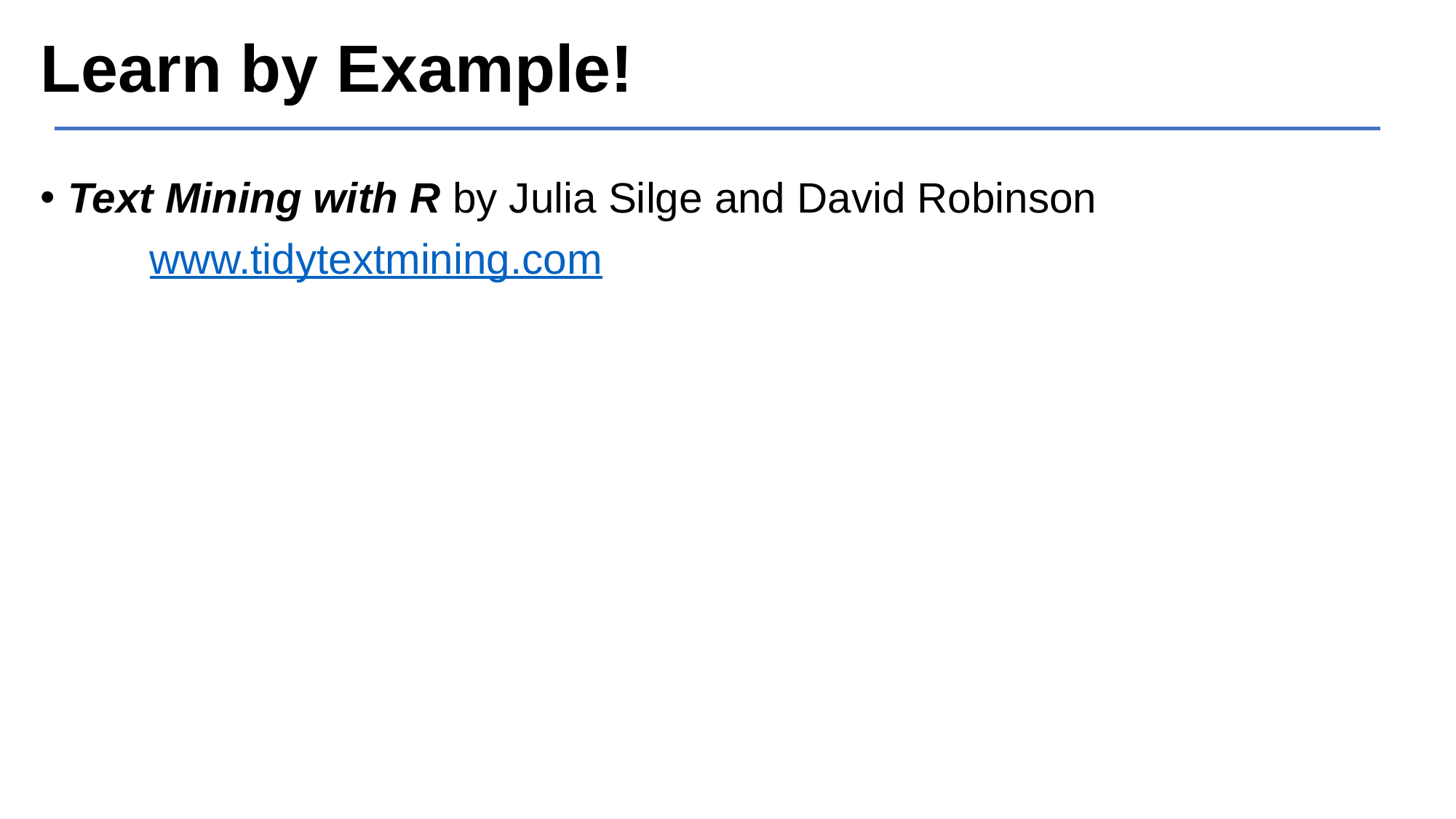

# Learn by Example!
Text Mining with R by Julia Silge and David Robinson
	www.tidytextmining.com